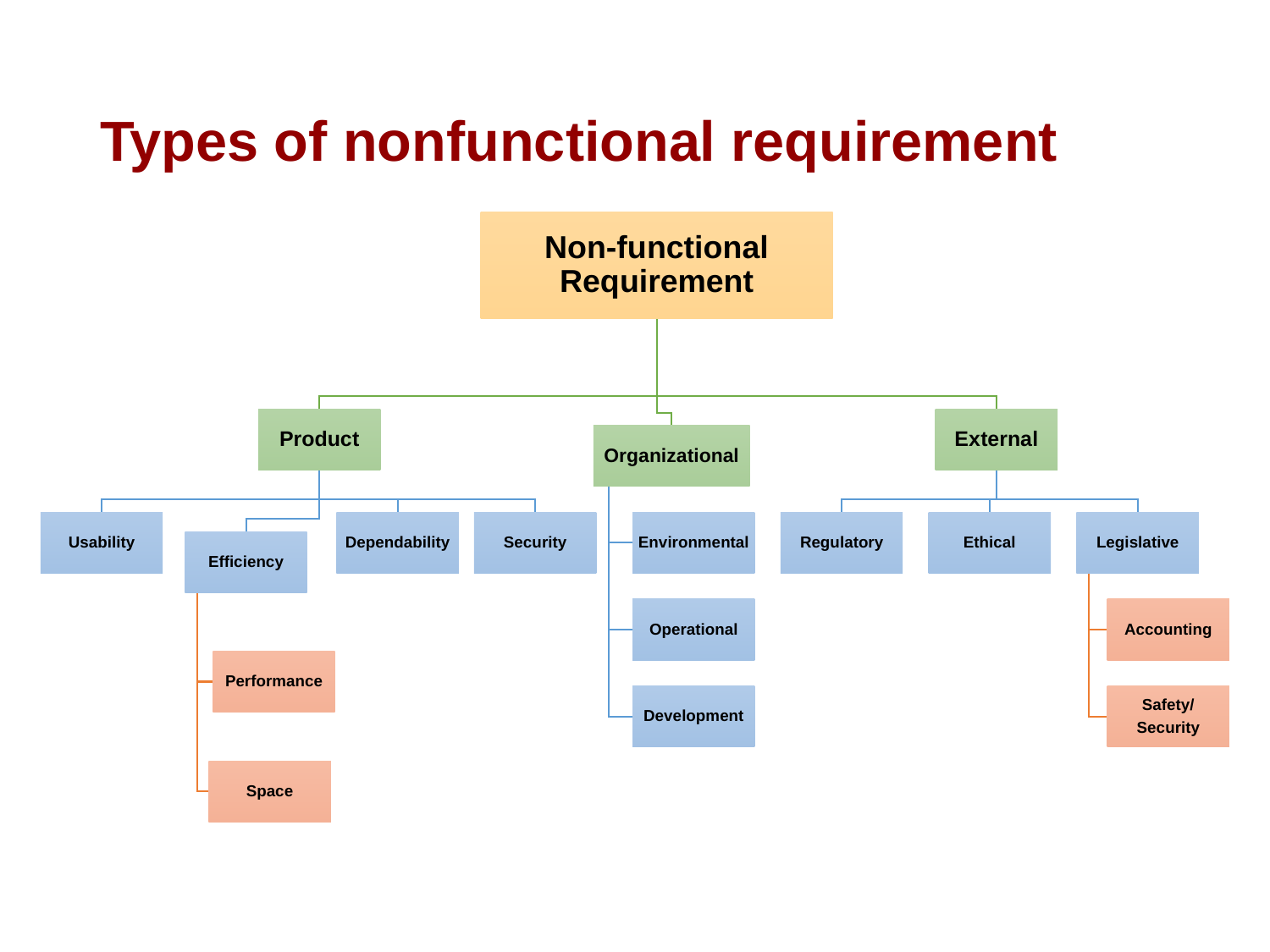

# Types of nonfunctional requirement
Non-functional Requirement
Product
Usability
Efficiency
Performance
Space
Dependability
Security
Organizational
Environmental
Operational
Development
External
Regulatory
Ethical
Legislative
Accounting
Safety/
Security